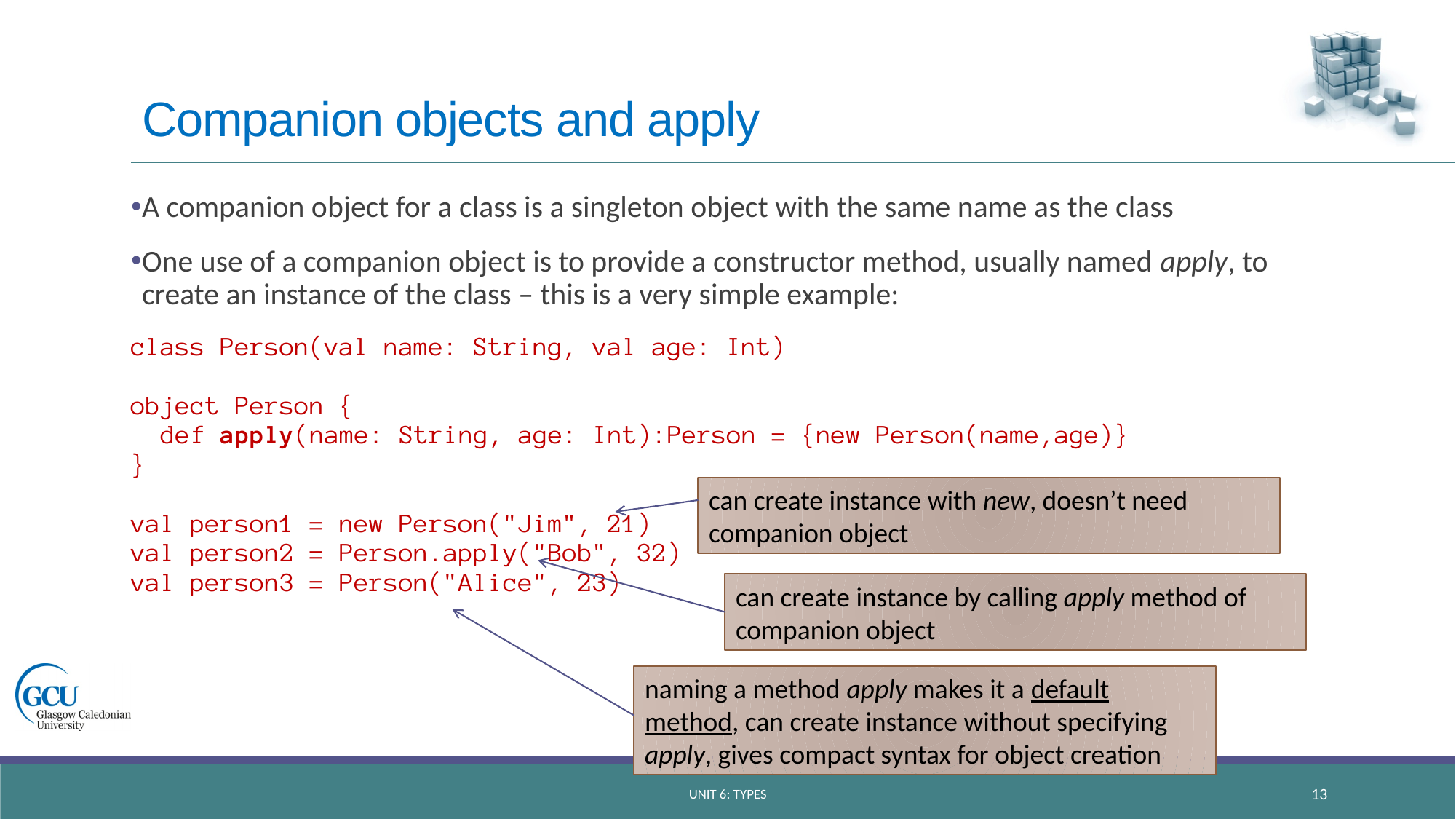

# Companion objects and apply
A companion object for a class is a singleton object with the same name as the class
One use of a companion object is to provide a constructor method, usually named apply, to create an instance of the class – this is a very simple example:
class Person(val name: String, val age: Int)
object Person {
  def apply(name: String, age: Int):Person = {new Person(name,age)}
}
val person1 = new Person("Jim", 21)
val person2 = Person.apply("Bob", 32)
val person3 = Person("Alice", 23)
can create instance with new, doesn’t need companion object
can create instance by calling apply method of companion object
naming a method apply makes it a default method, can create instance without specifying apply, gives compact syntax for object creation
unit 6: types
13